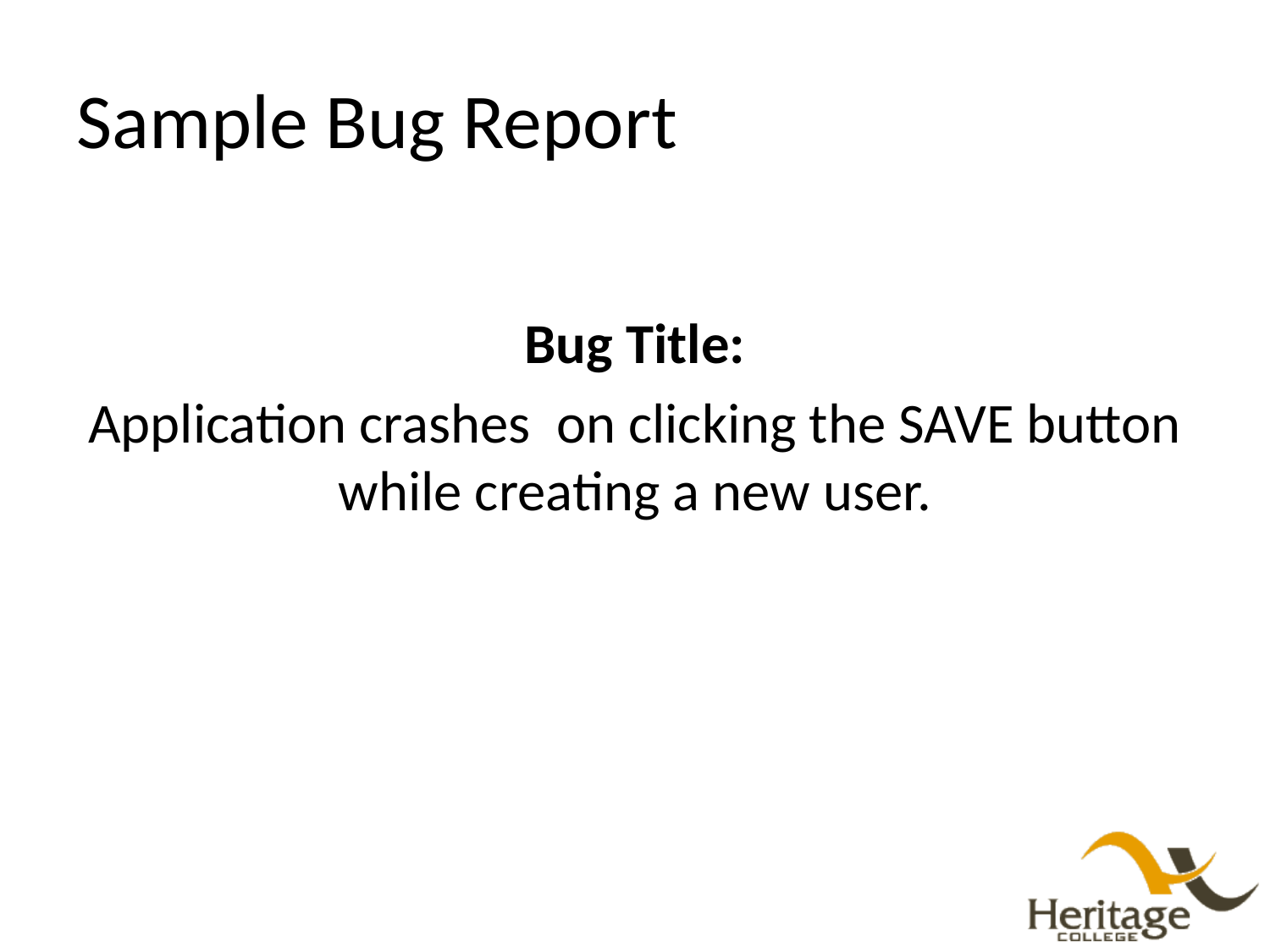

# Sample Bug Report

Bug Title:
Application crashes  on clicking the SAVE button while creating a new user.